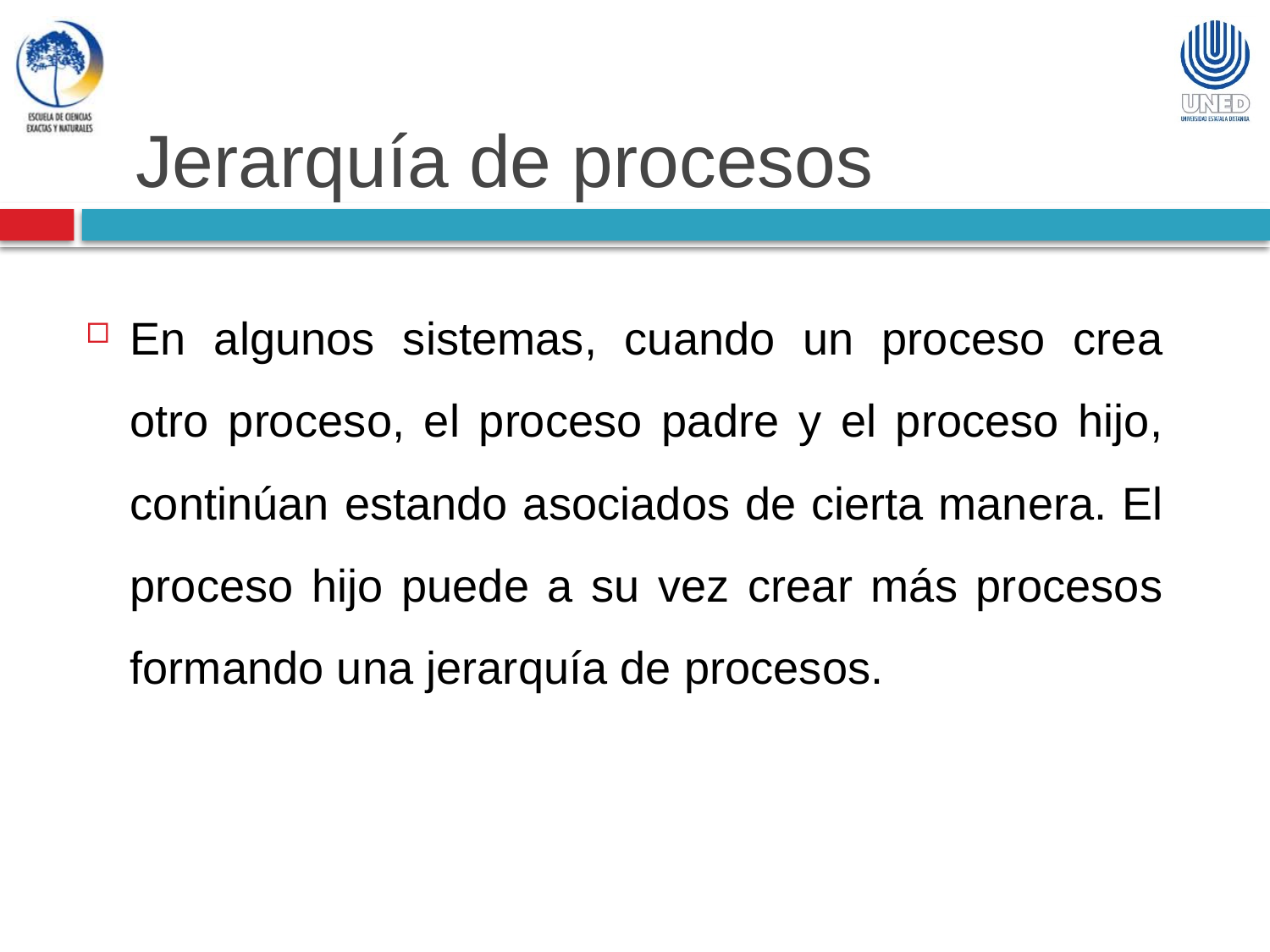

Jerarquía de procesos
En algunos sistemas, cuando un proceso crea otro proceso, el proceso padre y el proceso hijo, continúan estando asociados de cierta manera. El proceso hijo puede a su vez crear más procesos formando una jerarquía de procesos.